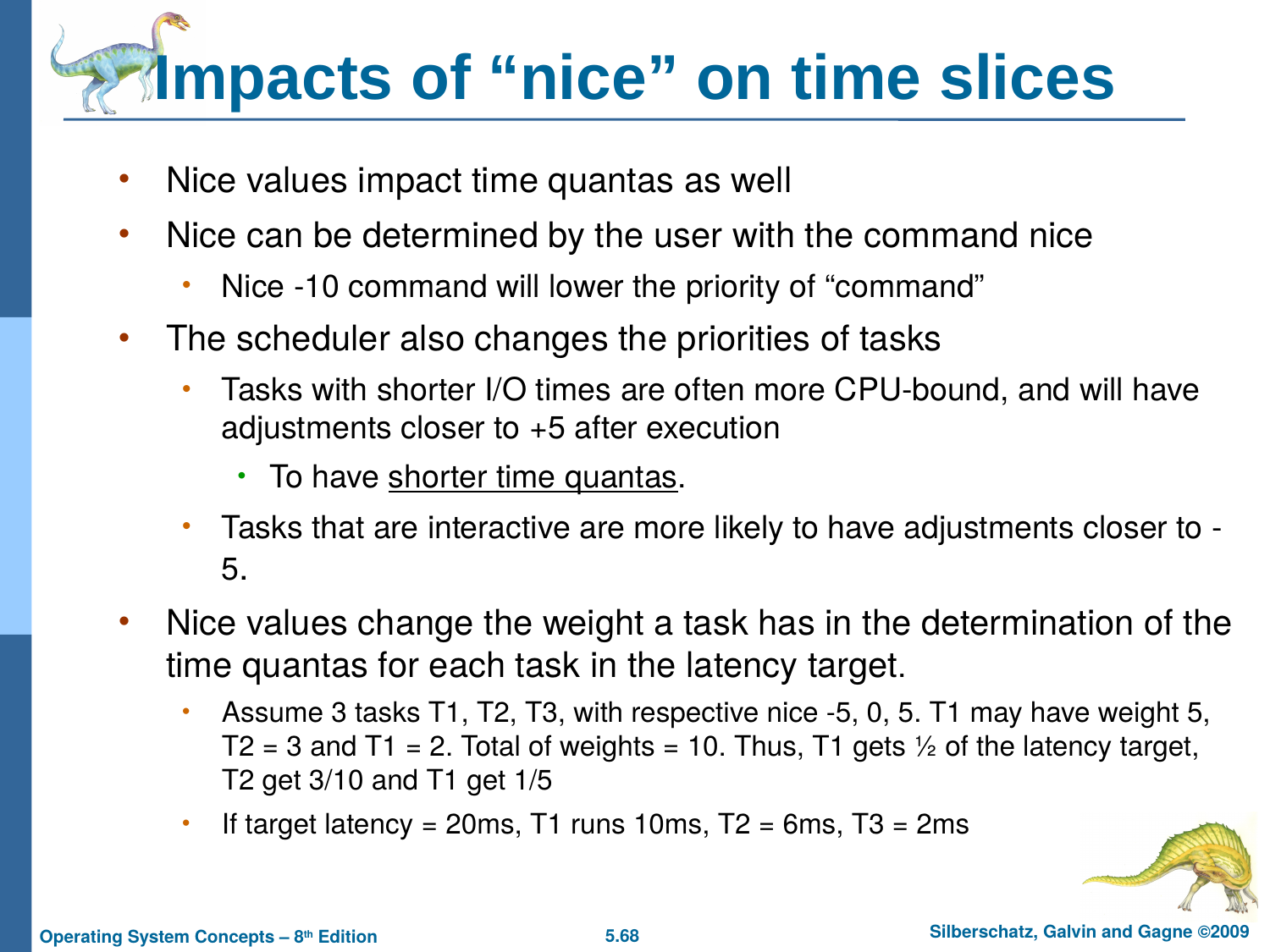

# Impacts of “nice” on time slices
Nice values impact time quantas as well
Nice can be determined by the user with the command nice
Nice -10 command will lower the priority of “command”
The scheduler also changes the priorities of tasks
Tasks with shorter I/O times are often more CPU-bound, and will have adjustments closer to +5 after execution
To have shorter time quantas.
Tasks that are interactive are more likely to have adjustments closer to -5.
Nice values change the weight a task has in the determination of the time quantas for each task in the latency target.
Assume 3 tasks T1, T2, T3, with respective nice -5, 0, 5. T1 may have weight 5, T2 = 3 and T1 = 2. Total of weights = 10. Thus, T1 gets ½ of the latency target, T2 get 3/10 and T1 get 1/5
If target latency = 20ms, T1 runs 10ms, T2 = 6ms, T3 = 2ms